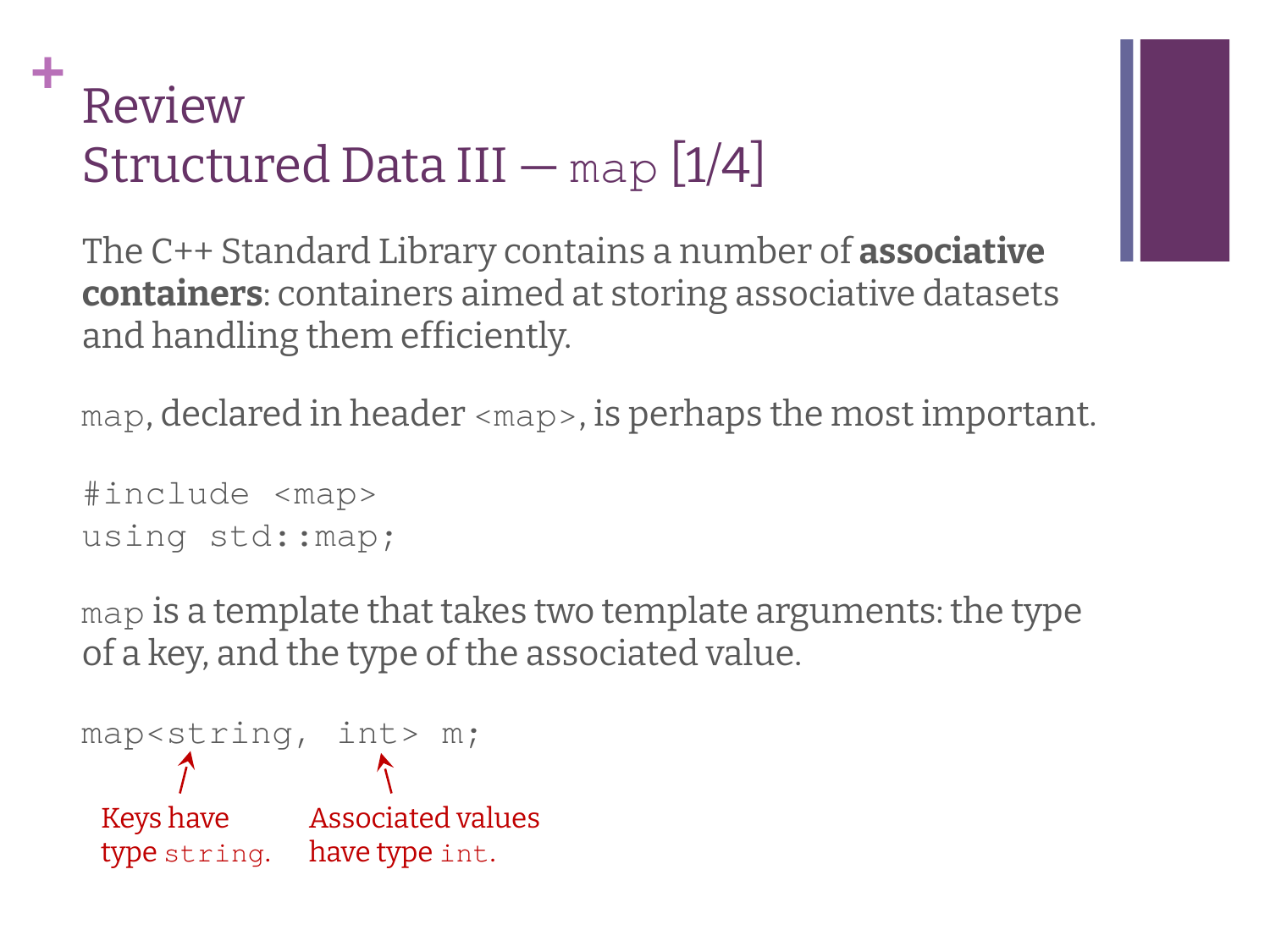

# Review Structured Data III — map [1/4]
The C++ Standard Library contains a number of associative containers: containers aimed at storing associative datasets and handling them efficiently.
map, declared in header <map>, is perhaps the most important.
#include <map>
using std::map;
map is a template that takes two template arguments: the type of a key, and the type of the associated value.
map<string, int> m;
Keys have type string.
Associated values have type int.